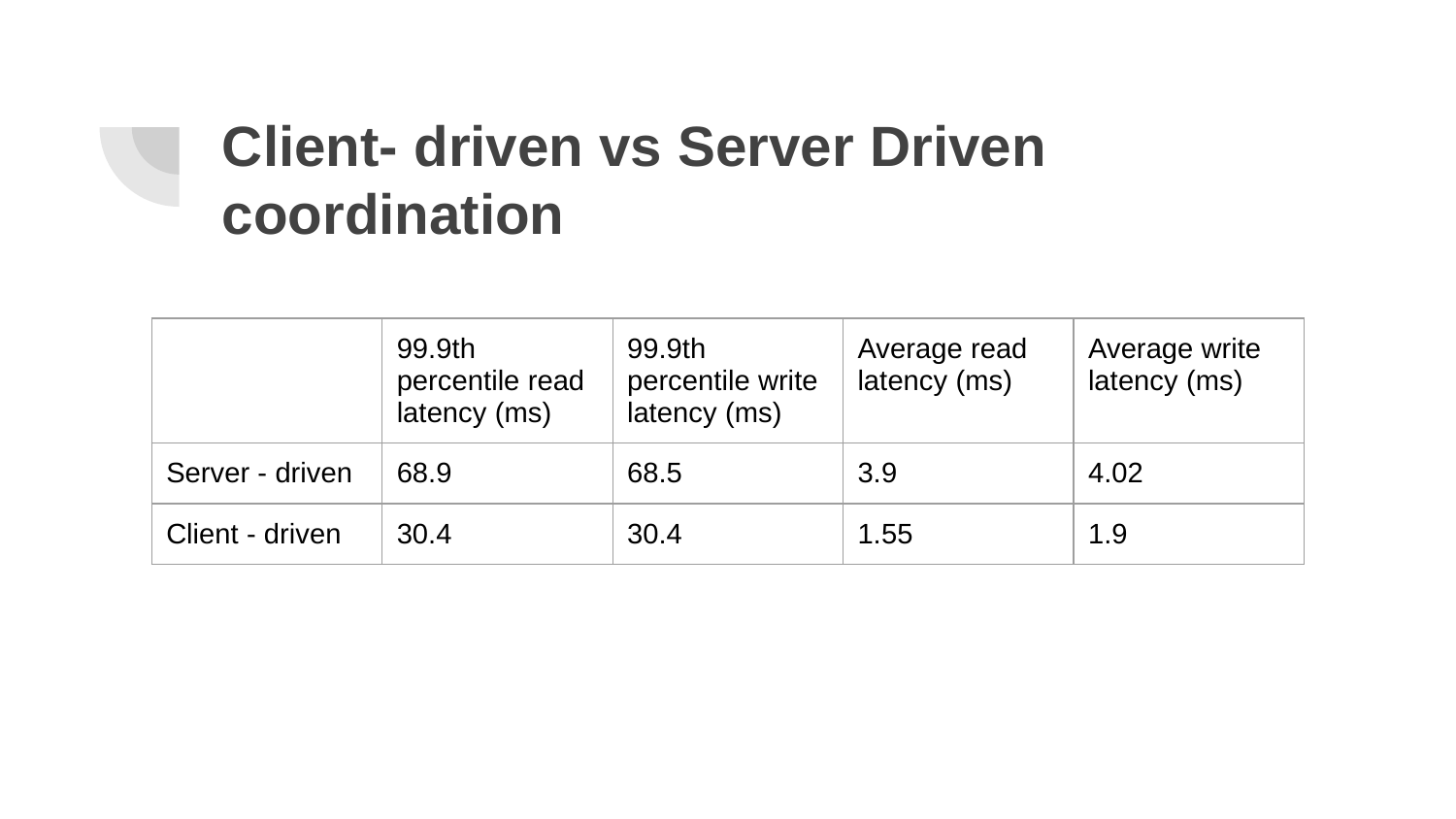

# Client- driven vs Server Driven coordination

|  | 99.9th percentile read latency (ms) | 99.9th percentile write latency (ms) | Average read latency (ms) | Average write latency (ms) |
| --- | --- | --- | --- | --- |
| Server - driven | 68.9 | 68.5 | 3.9 | 4.02 |
| Client - driven | 30.4 | 30.4 | 1.55 | 1.9 |